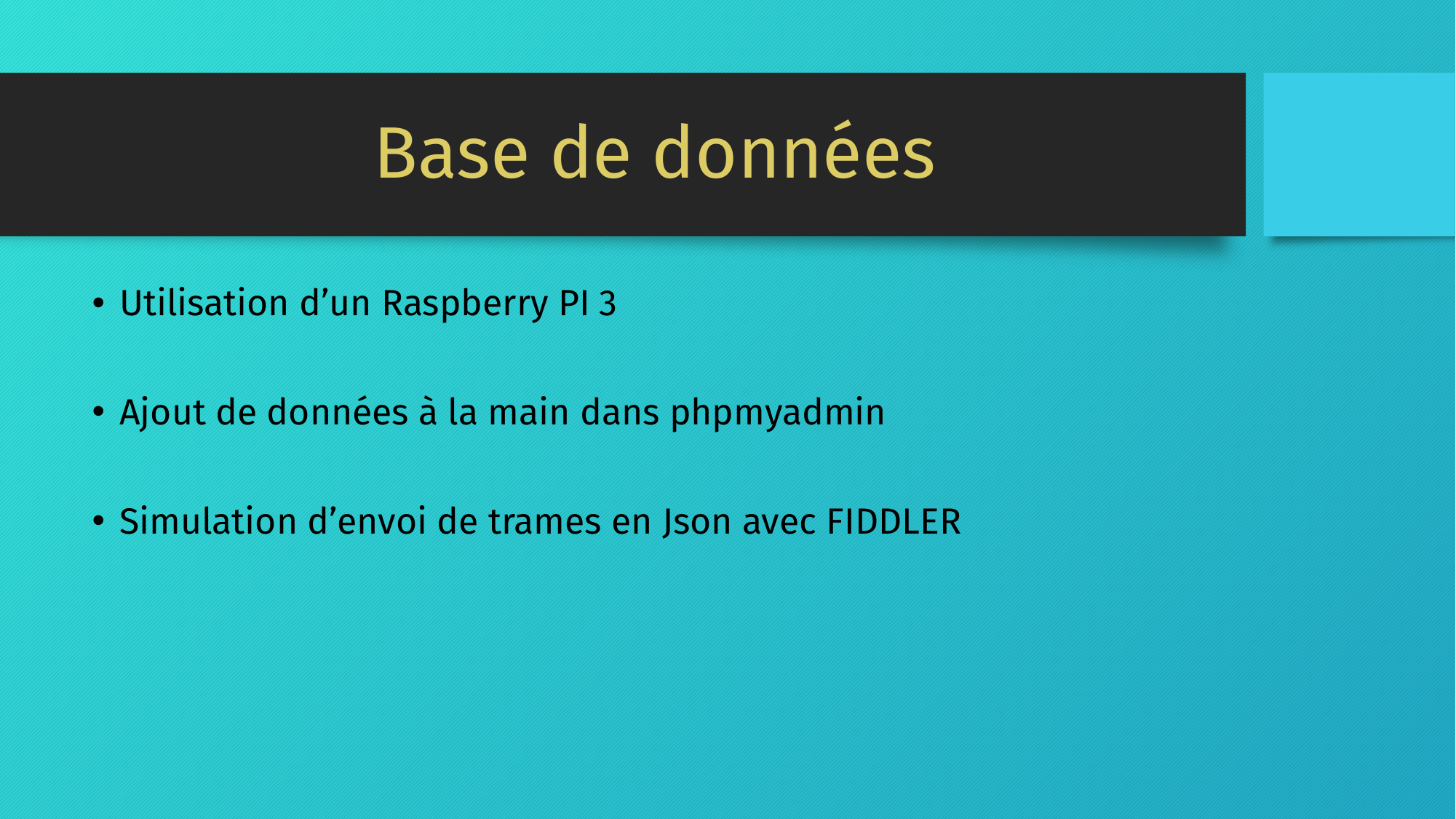

# Base de données
Utilisation d’un Raspberry PI 3

Ajout de données à la main dans phpmyadmin

Simulation d’envoi de trames en Json avec FIDDLER